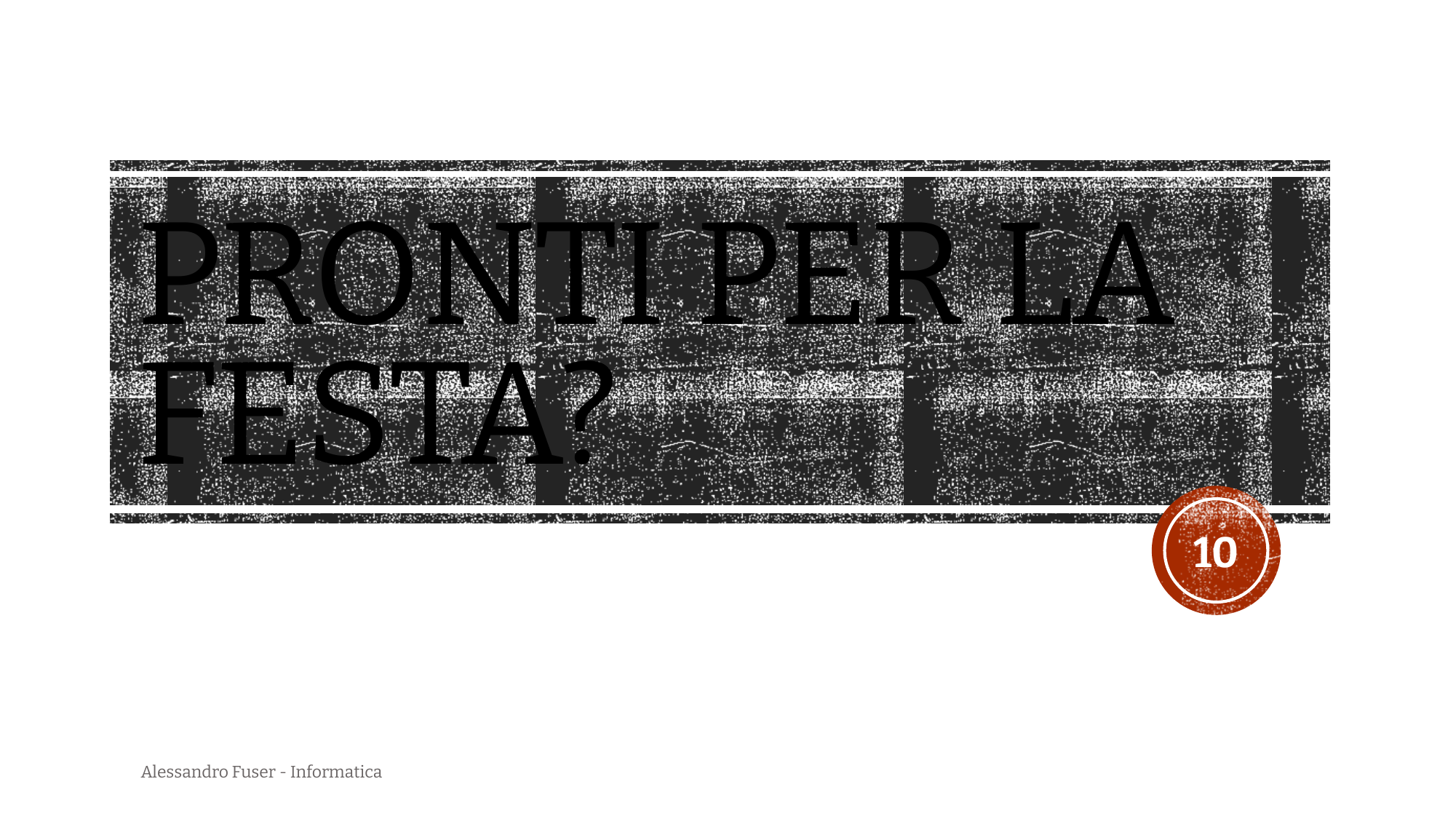

# PRONTI PER LA FESTA?
10

Alessandro Fuser - Informatica